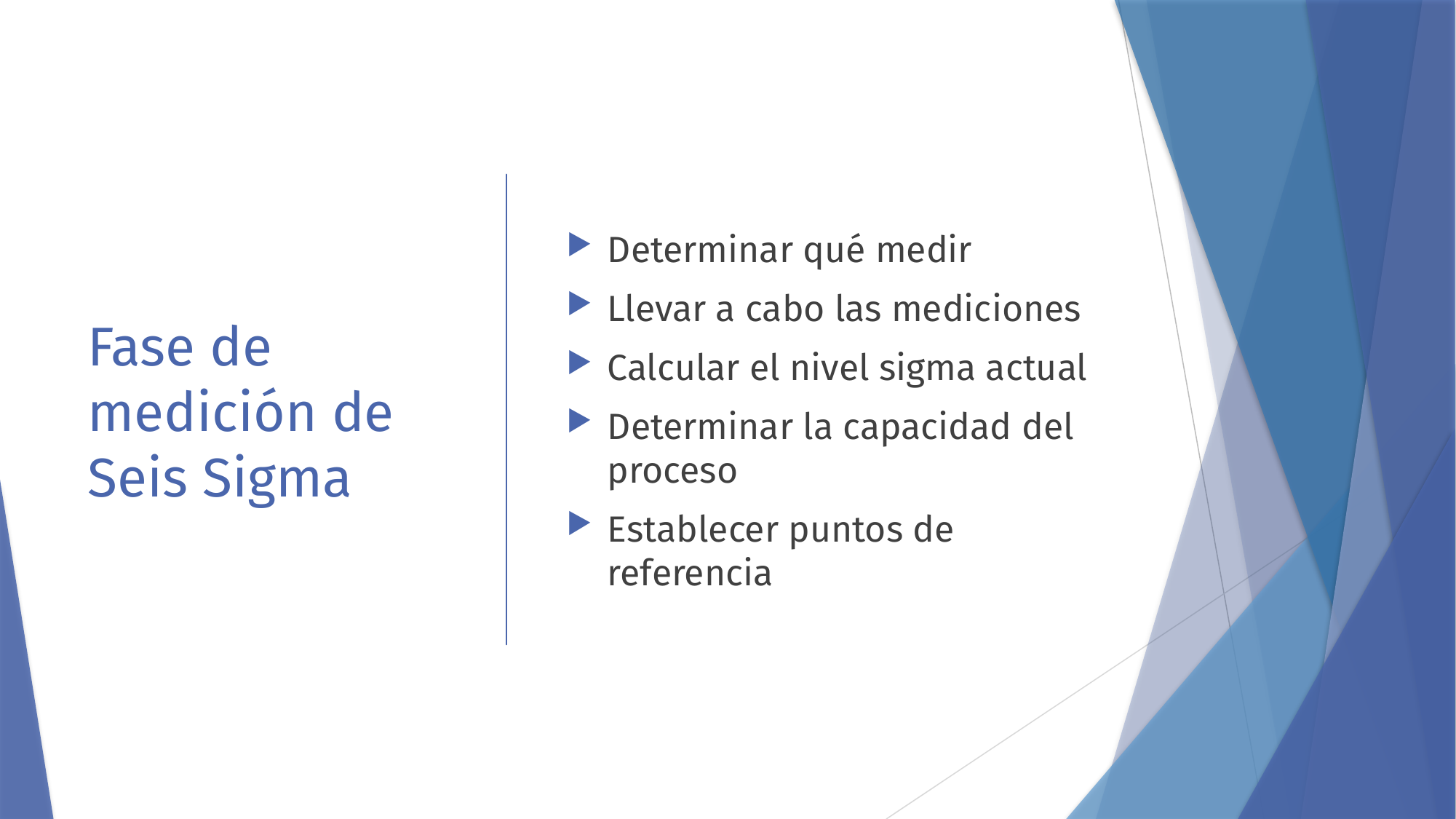

# Fase de medición de Seis Sigma
Determinar qué medir
Llevar a cabo las mediciones
Calcular el nivel sigma actual
Determinar la capacidad del proceso
Establecer puntos de referencia